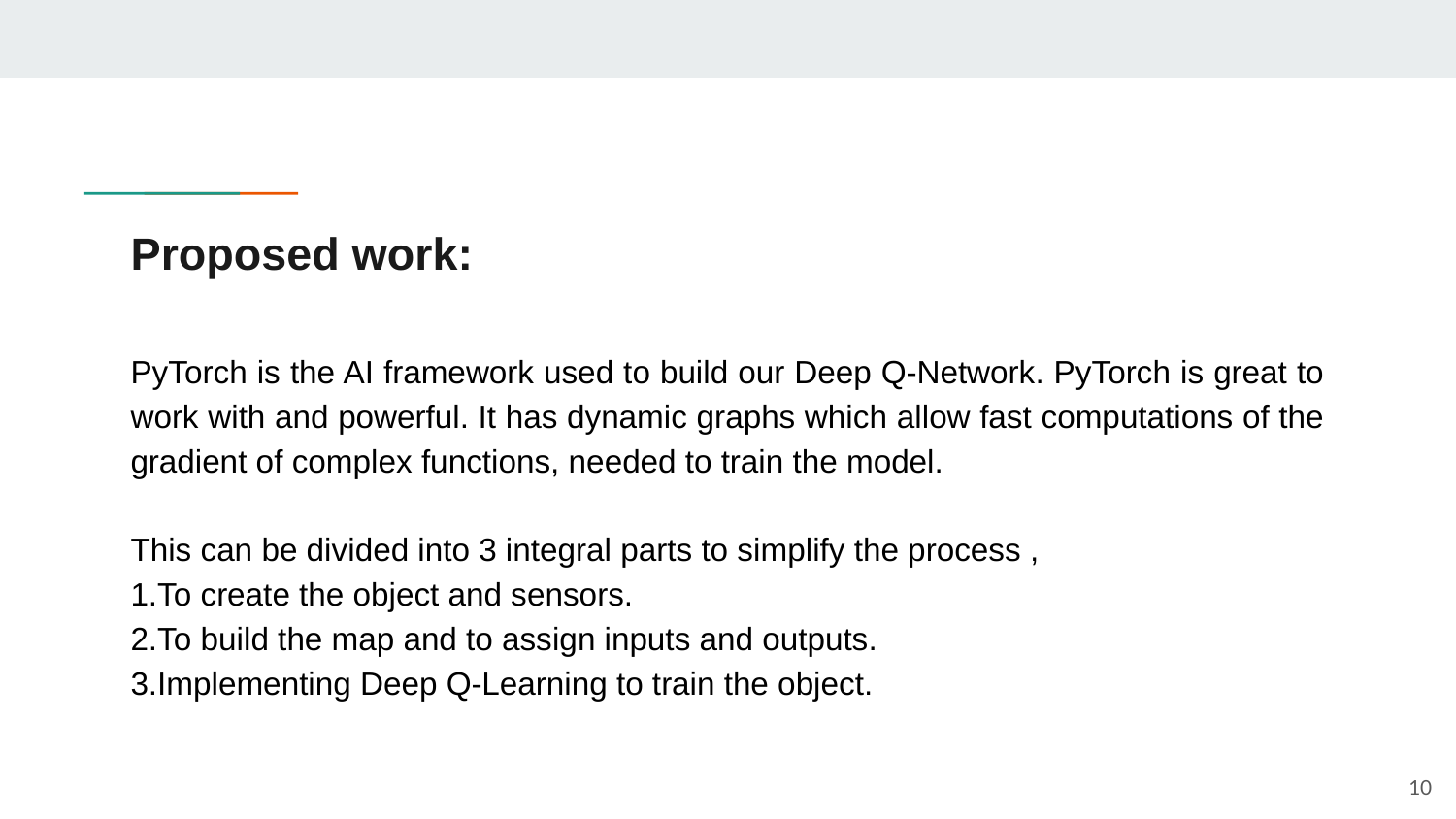

# Proposed work:

PyTorch is the AI framework used to build our Deep Q-Network. PyTorch is great to work with and powerful. It has dynamic graphs which allow fast computations of the gradient of complex functions, needed to train the model.

This can be divided into 3 integral parts to simplify the process ,
1.To create the object and sensors.
2.To build the map and to assign inputs and outputs.
3.Implementing Deep Q-Learning to train the object.
10